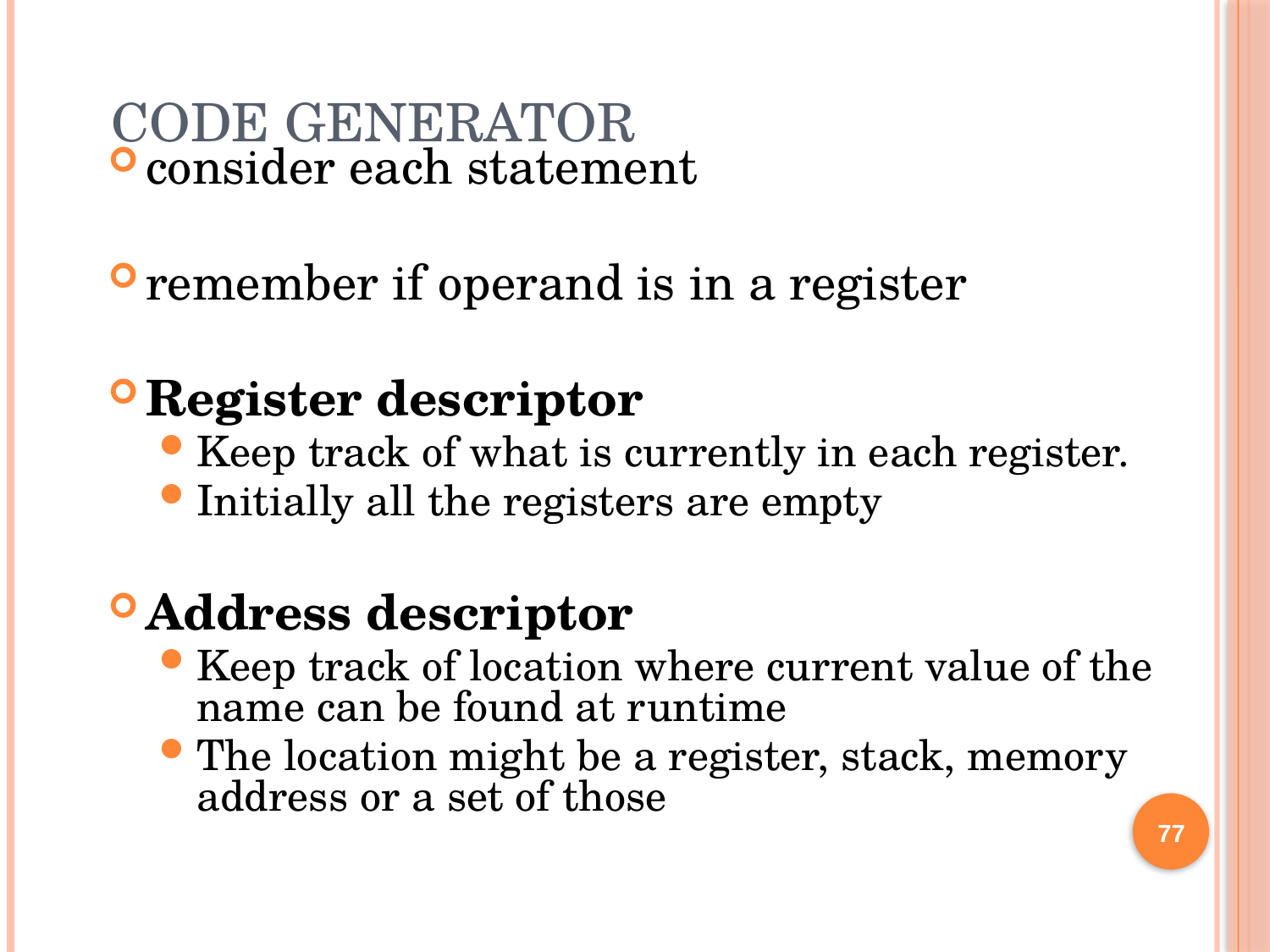

# Code Generator
consider each statement

remember if operand is in a register

Register descriptor
Keep track of what is currently in each register.
Initially all the registers are empty

Address descriptor
Keep track of location where current value of the name can be found at runtime
The location might be a register, stack, memory address or a set of those
77